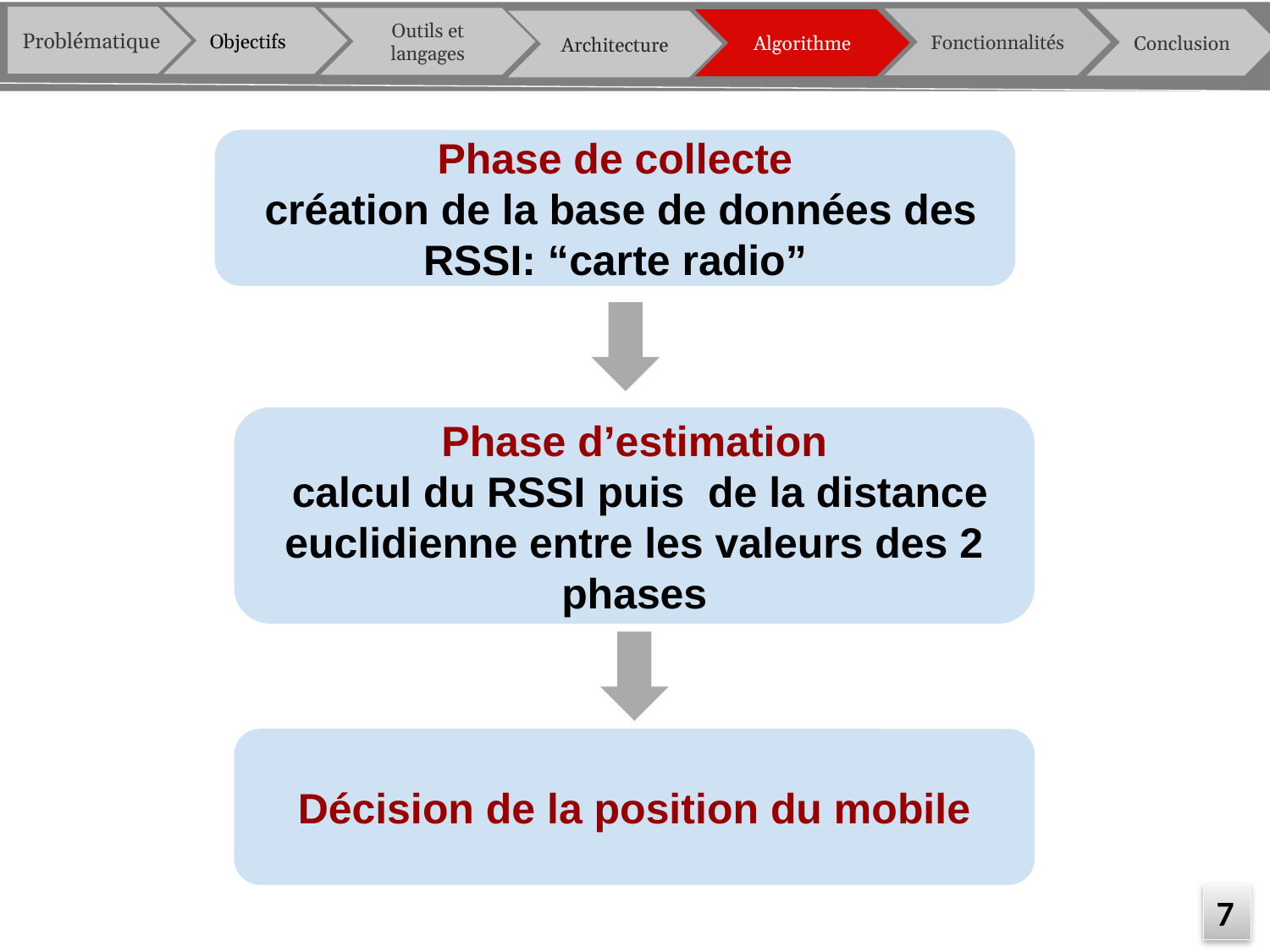

Problématique
Objectifs
Outils et langages
Fonctionnalités
Conclusion
Algorithme
Architecture
Phase de collecte
 création de la base de données des RSSI: “carte radio”

Phase d’estimation
 calcul du RSSI puis  de la distance euclidienne entre les valeurs des 2 phases

Décision de la position du mobile
7